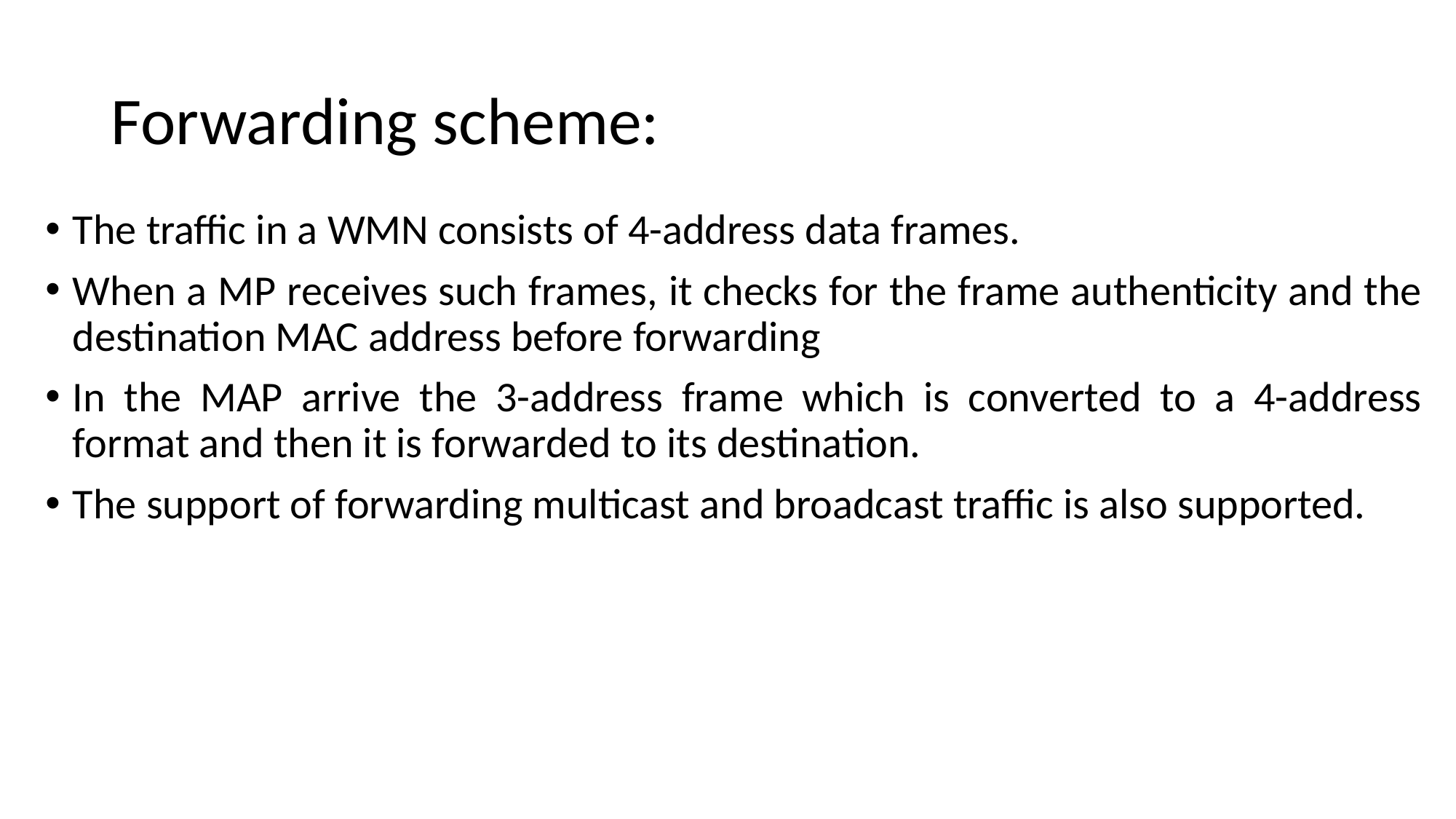

# Forwarding scheme:
The traffic in a WMN consists of 4-address data frames.
When a MP receives such frames, it checks for the frame authenticity and the destination MAC address before forwarding
In the MAP arrive the 3-address frame which is converted to a 4-address format and then it is forwarded to its destination.
The support of forwarding multicast and broadcast traffic is also supported.